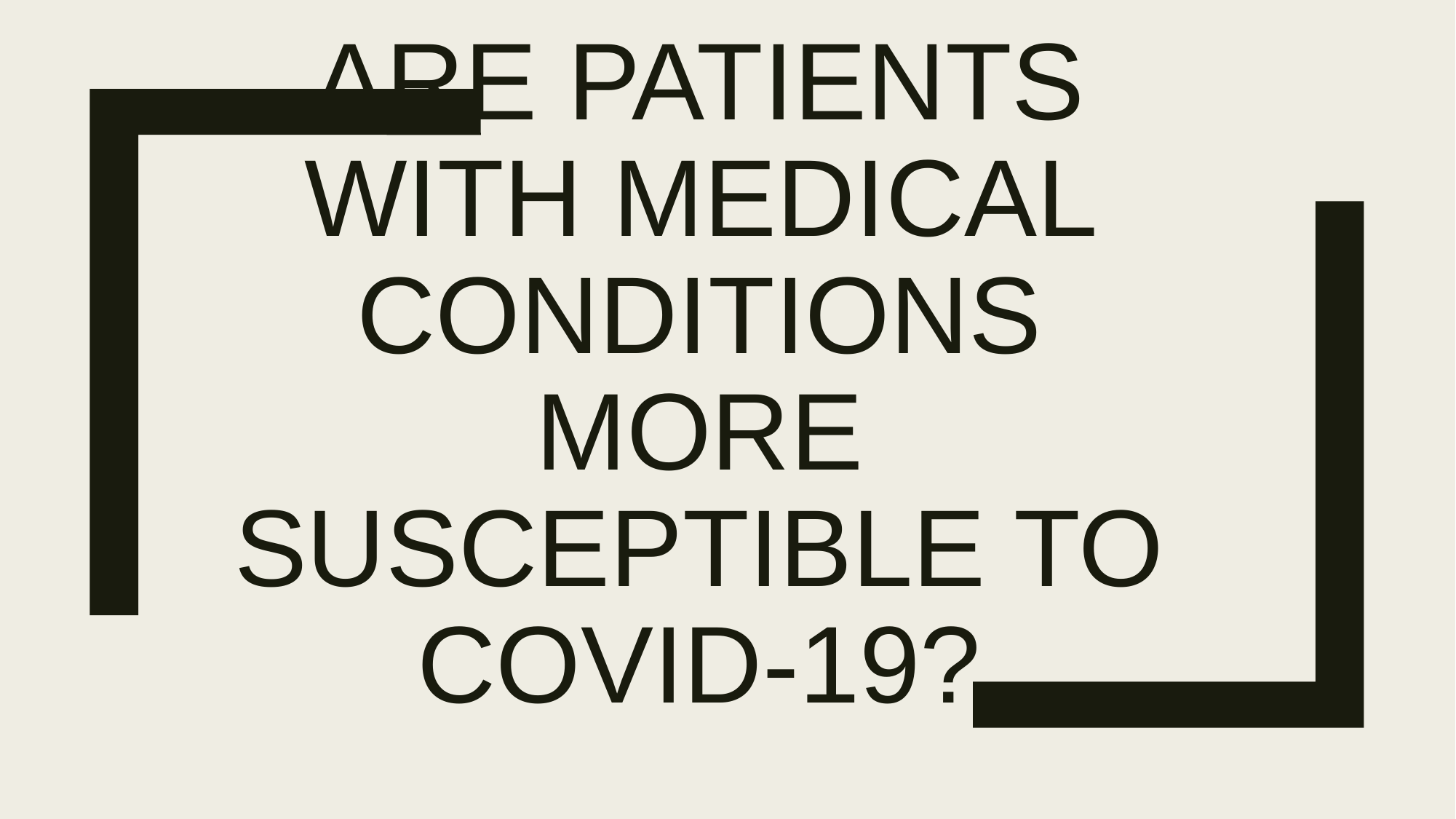

# Are patients with medical conditions more susceptible to COVID-19?